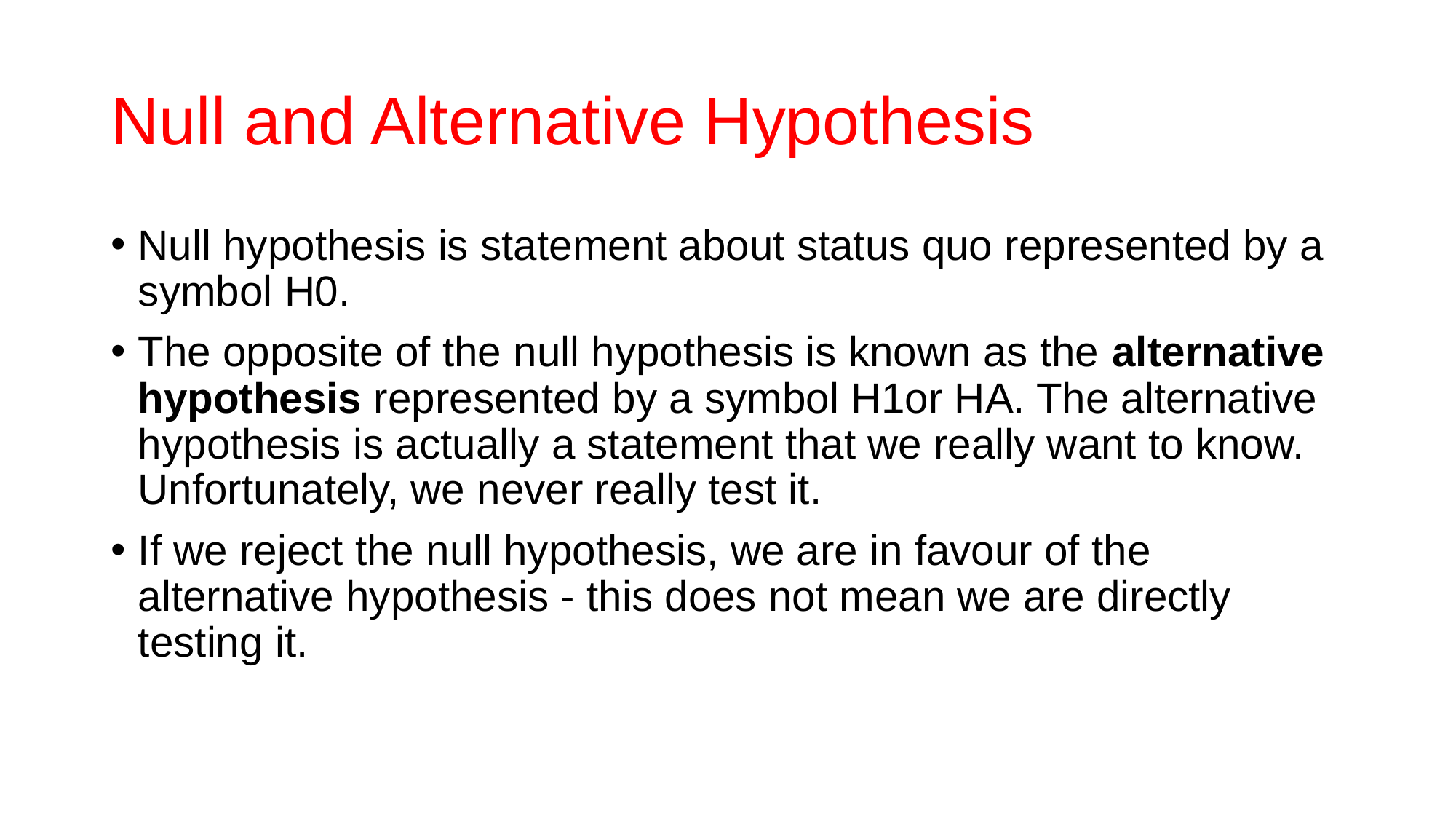

# Null and Alternative Hypothesis
Null hypothesis is statement about status quo represented by a symbol H0.
The opposite of the null hypothesis is known as the alternative hypothesis represented by a symbol H1or HA. The alternative hypothesis is actually a statement that we really want to know. Unfortunately, we never really test it.
If we reject the null hypothesis, we are in favour of the alternative hypothesis - this does not mean we are directly testing it.